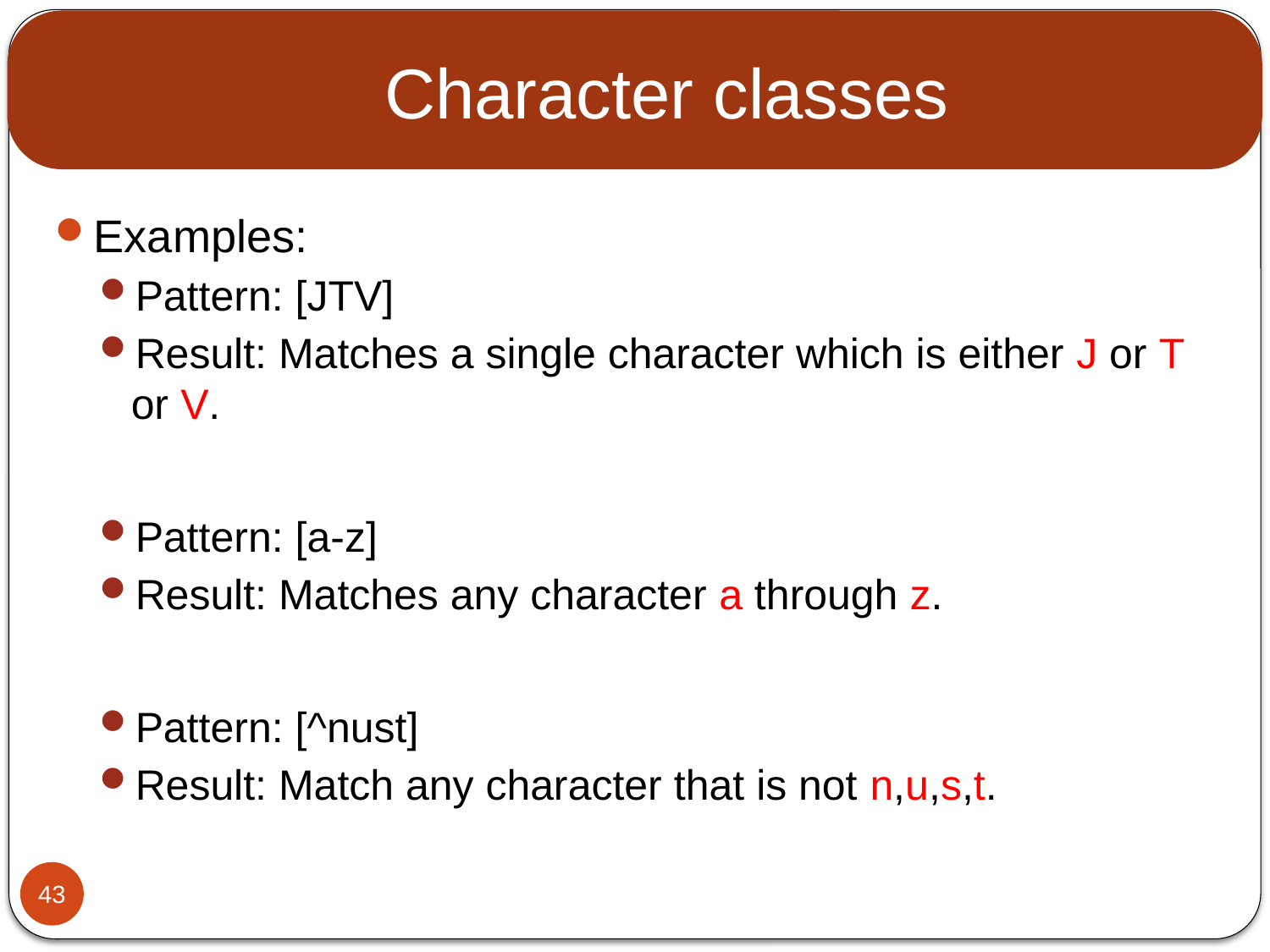

# Character classes
Examples:
Pattern: [JTV]
Result: Matches a single character which is either J or T or V.

Pattern: [a-z]
Result: Matches any character a through z.

Pattern: [^nust]
Result: Match any character that is not n,u,s,t.
43